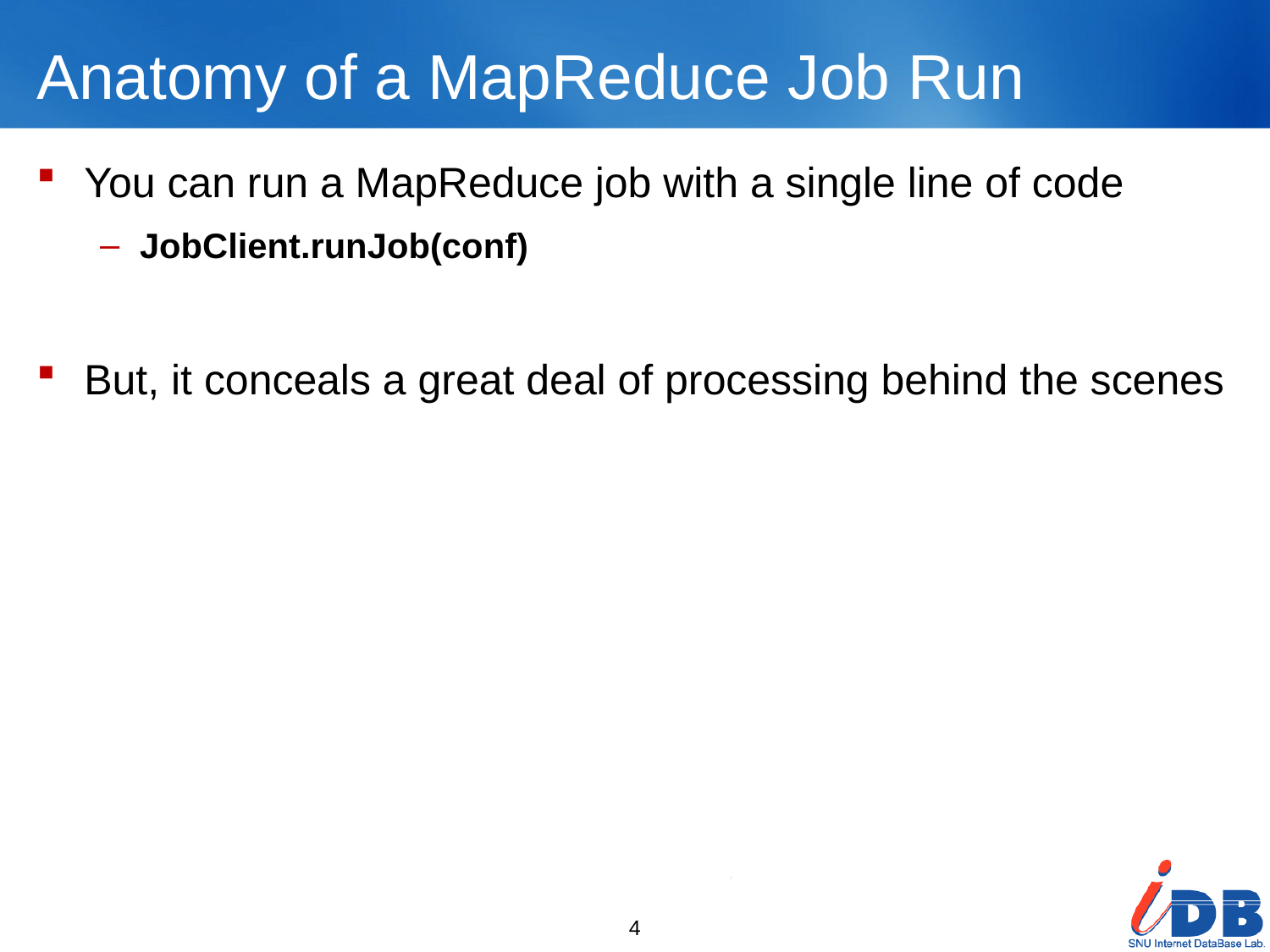

# Anatomy of a MapReduce Job Run
You can run a MapReduce job with a single line of code
JobClient.runJob(conf)

But, it conceals a great deal of processing behind the scenes
4